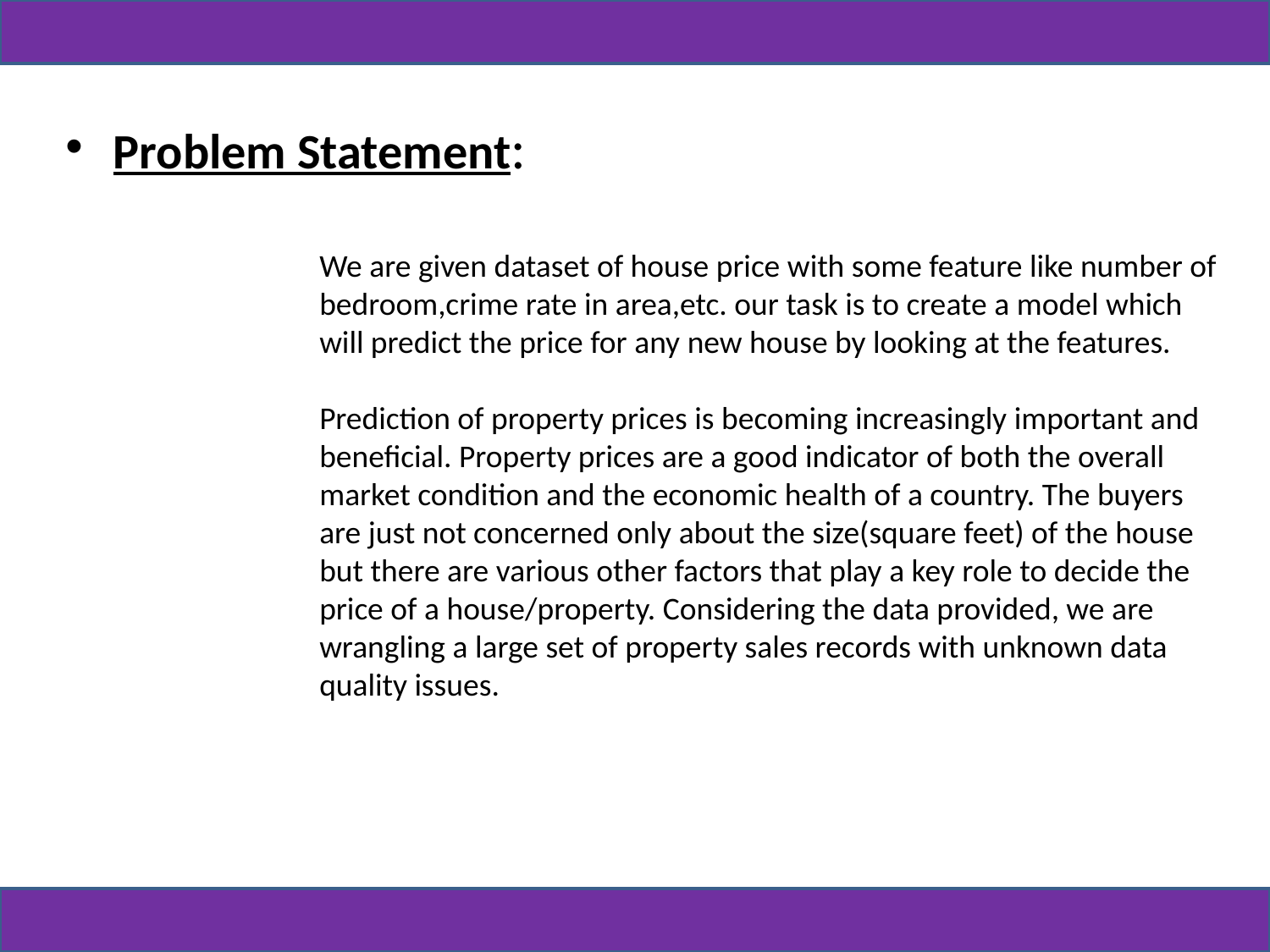

Problem Statement:
We are given dataset of house price with some feature like number of bedroom,crime rate in area,etc. our task is to create a model which will predict the price for any new house by looking at the features.

Prediction of property prices is becoming increasingly important and beneficial. Property prices are a good indicator of both the overall market condition and the economic health of a country. The buyers are just not concerned only about the size(square feet) of the house but there are various other factors that play a key role to decide the price of a house/property. Considering the data provided, we are wrangling a large set of property sales records with unknown data quality issues.